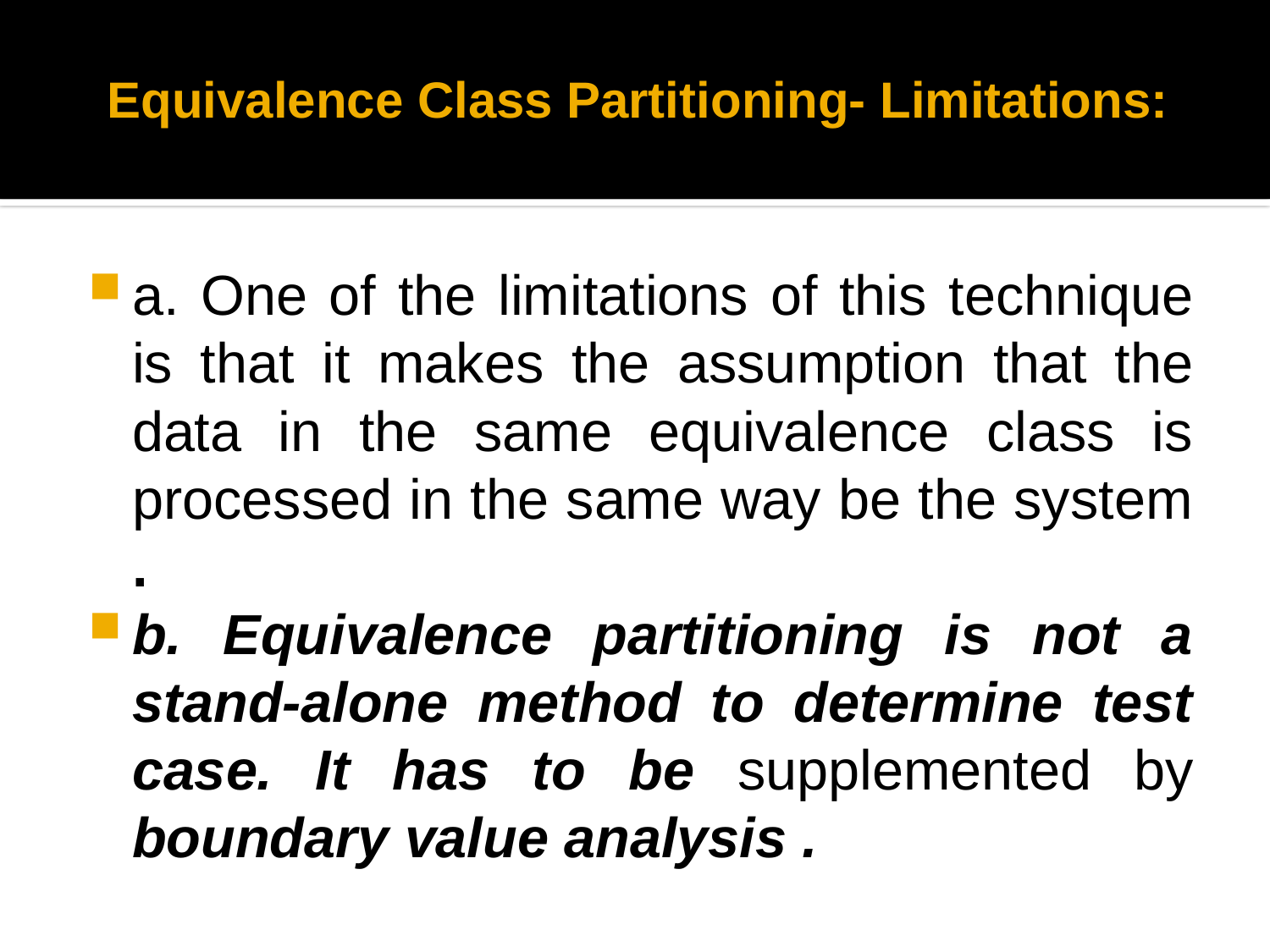

# Equivalence Class Partitioning- Limitations:
a. One of the limitations of this technique is that it makes the assumption that the data in the same equivalence class is processed in the same way be the system .
b. Equivalence partitioning is not a stand-alone method to determine test case. It has to be supplemented by boundary value analysis .